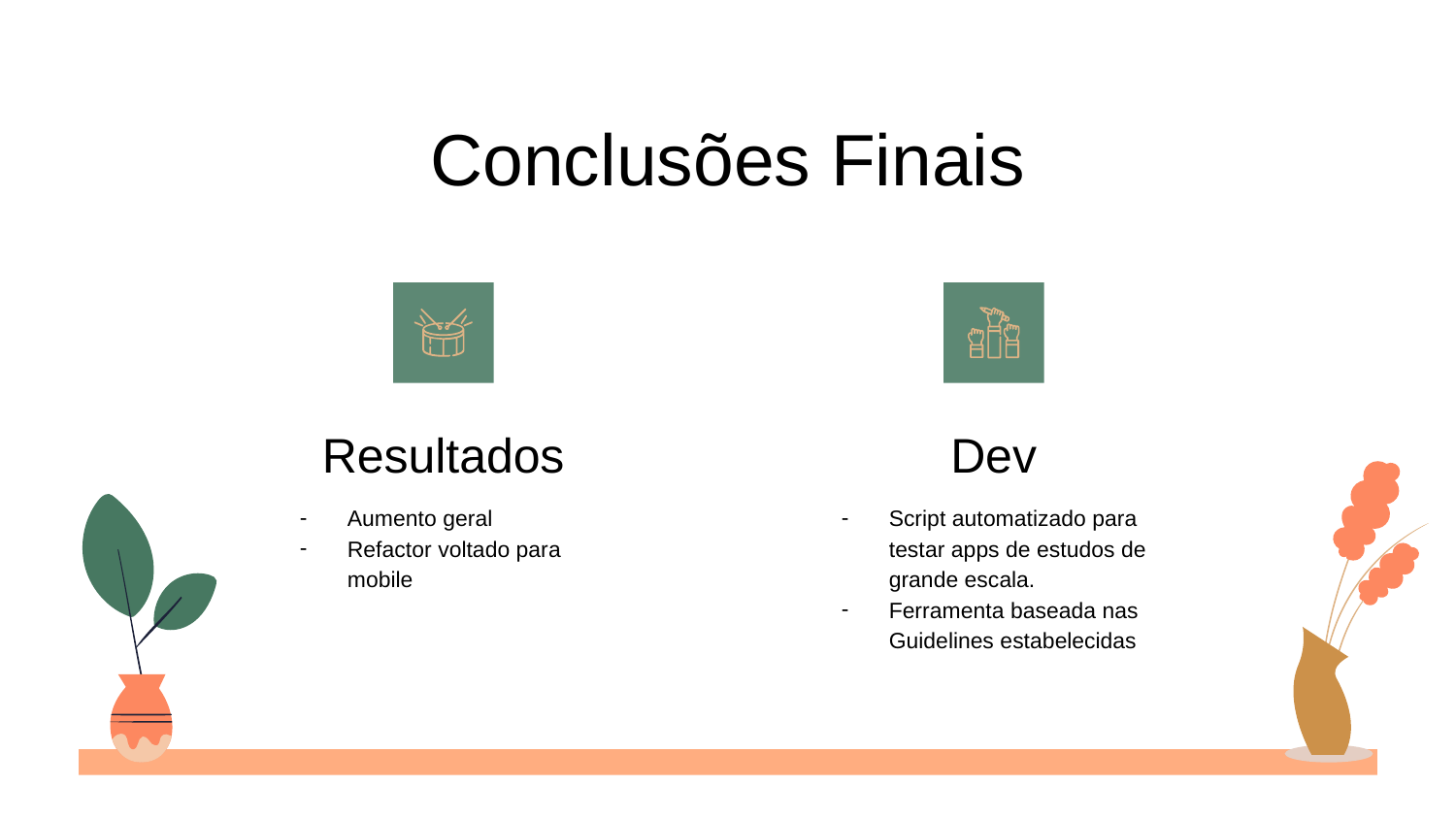

Conclusões Finais

Resultados
Dev

Aumento geral
Refactor voltado para mobile
Script automatizado para testar apps de estudos de grande escala.
Ferramenta baseada nas Guidelines estabelecidas